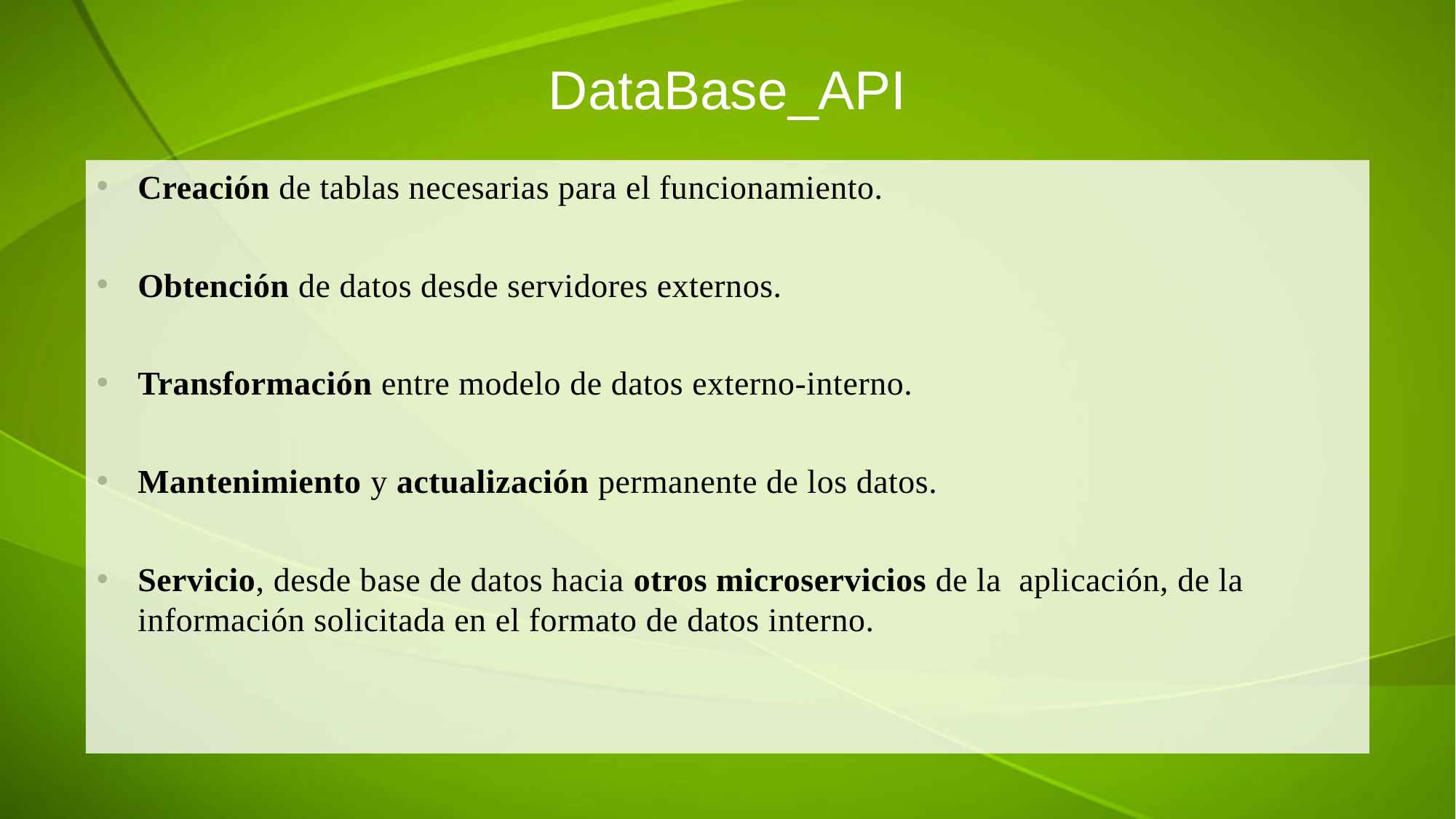

# DataBase_API
Creación de tablas necesarias para el funcionamiento.

Obtención de datos desde servidores externos.

Transformación entre modelo de datos externo-interno.

Mantenimiento y actualización permanente de los datos.

Servicio, desde base de datos hacia otros microservicios de la  aplicación, de la información solicitada en el formato de datos interno.